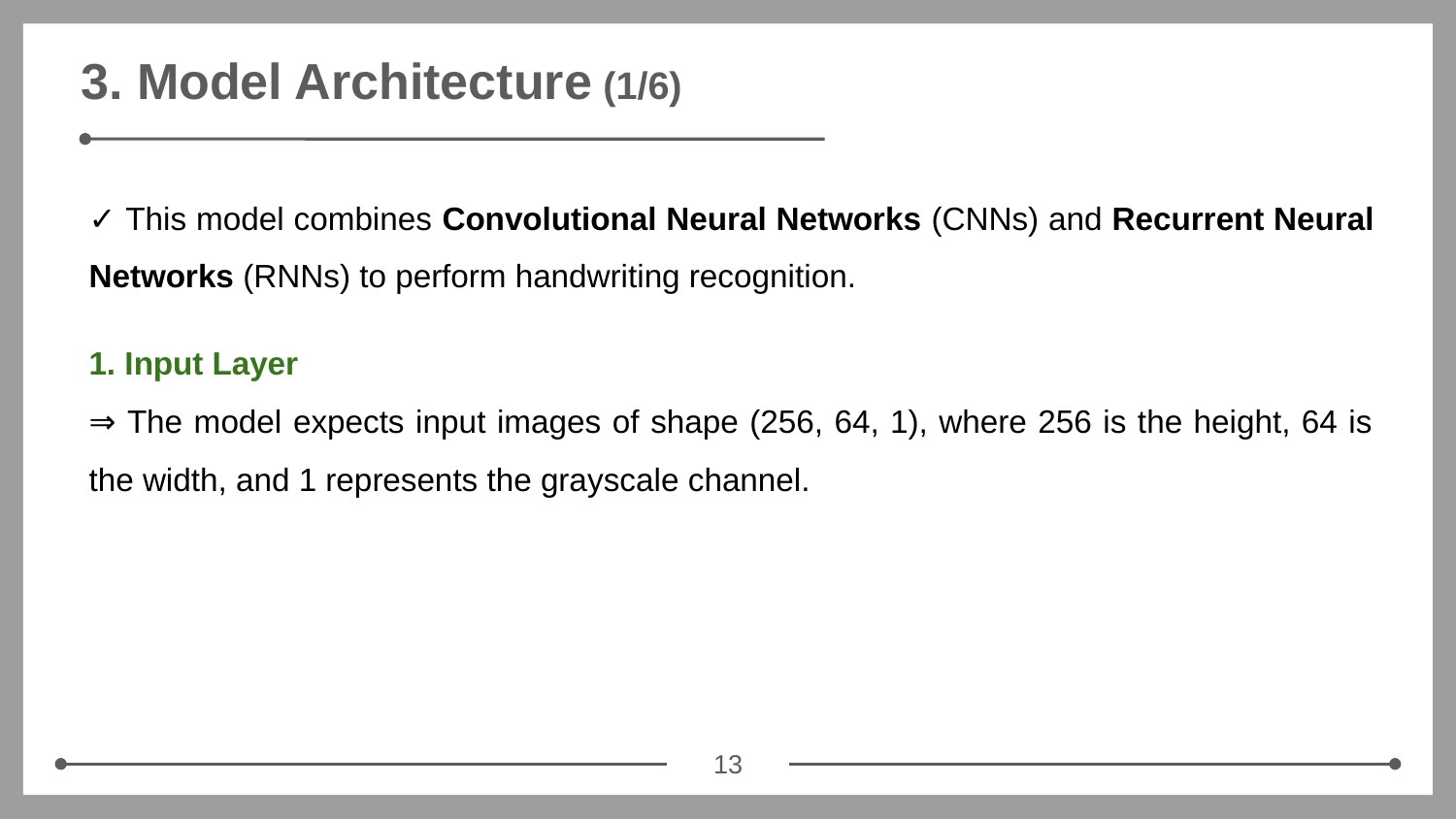

# 3. Model Architecture (1/6)
✓ This model combines Convolutional Neural Networks (CNNs) and Recurrent Neural Networks (RNNs) to perform handwriting recognition.

1. Input Layer
⇒ The model expects input images of shape (256, 64, 1), where 256 is the height, 64 is the width, and 1 represents the grayscale channel.
13